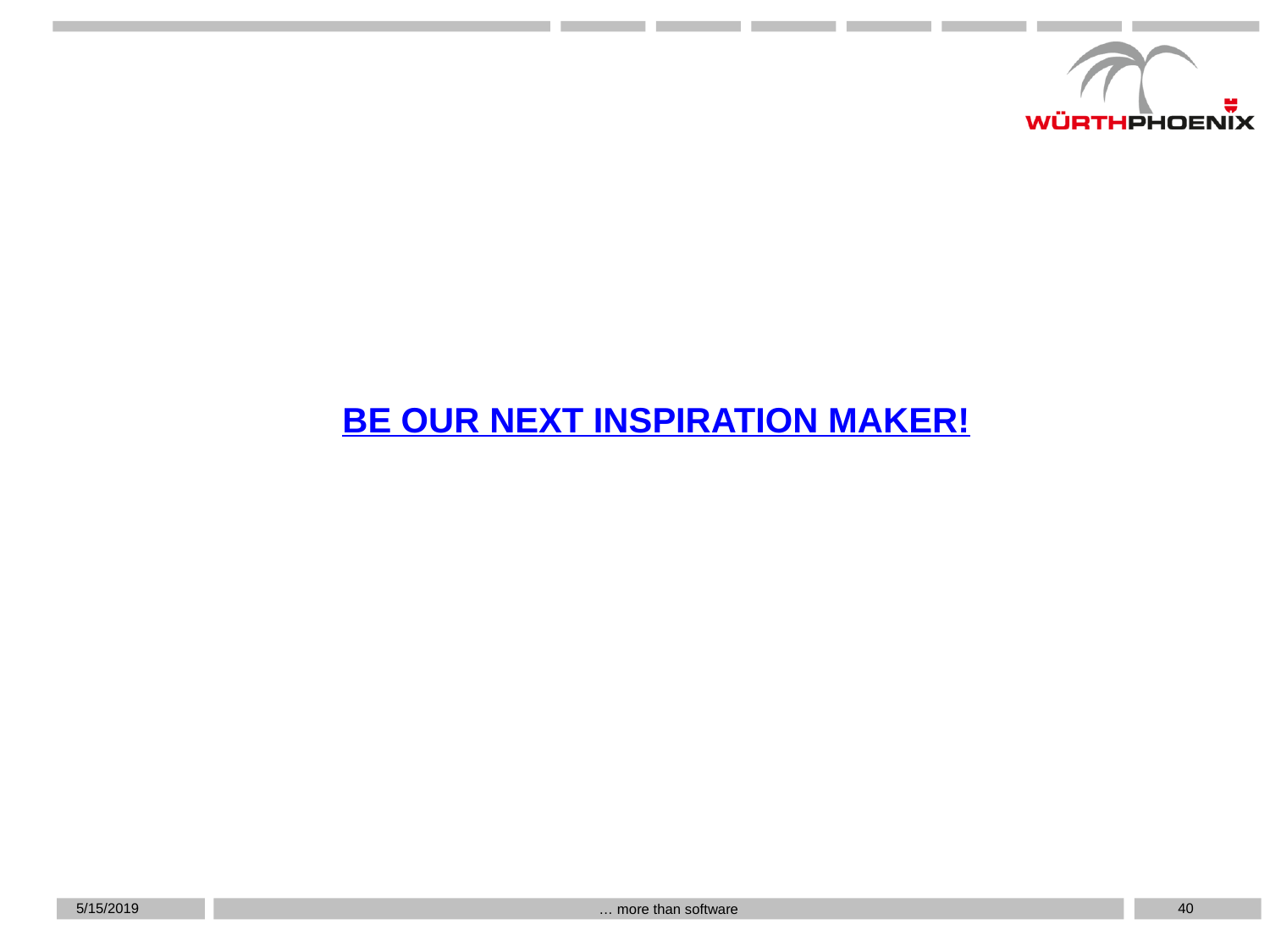

BE OUR NEXT INSPIRATION MAKER!
5/15/2019
40